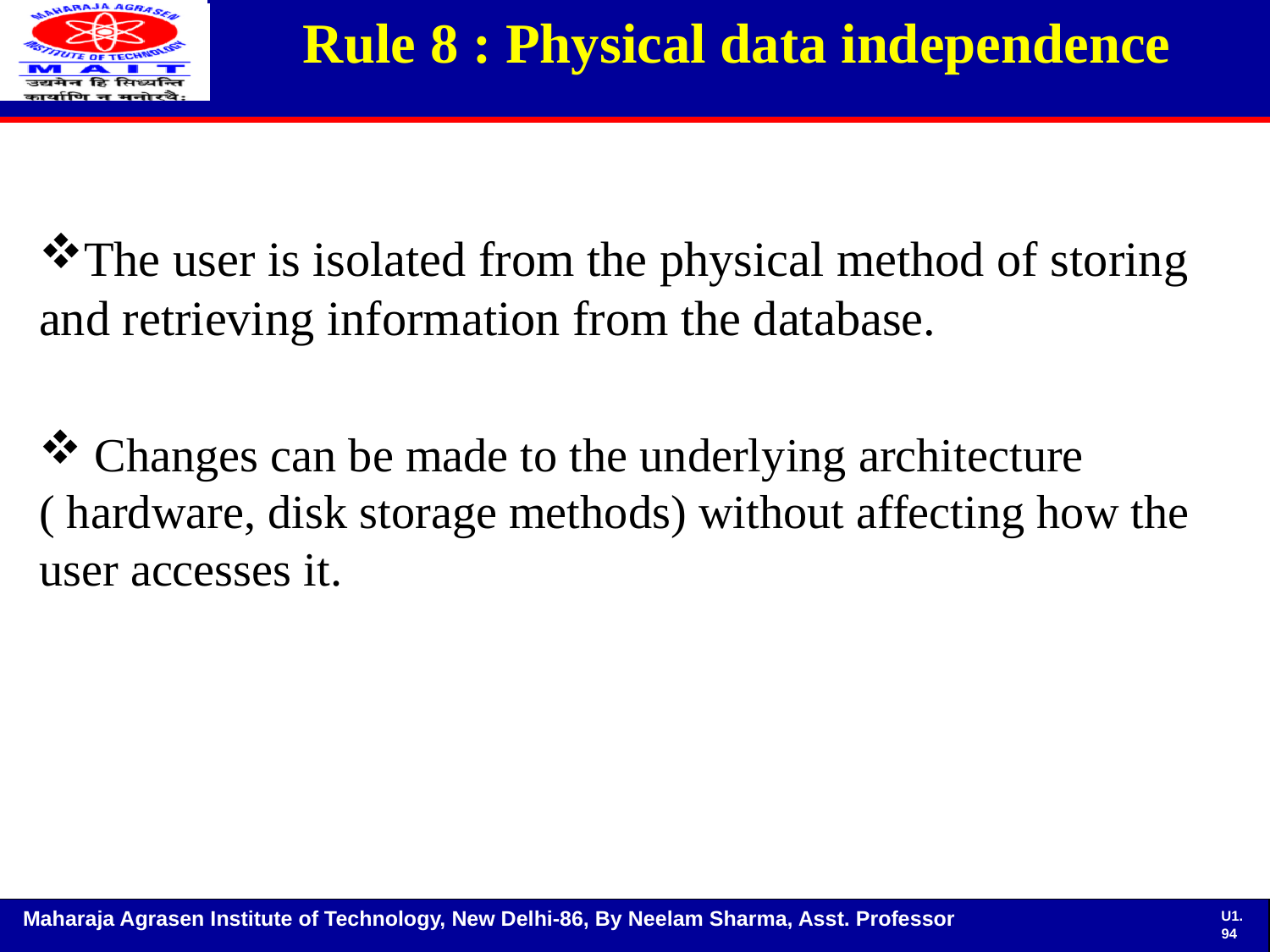

# Rule 8 : Physical data independence

The user is isolated from the physical method of storing and retrieving information from the database.

 Changes can be made to the underlying architecture   ( hardware, disk storage methods) without affecting how the user accesses it.